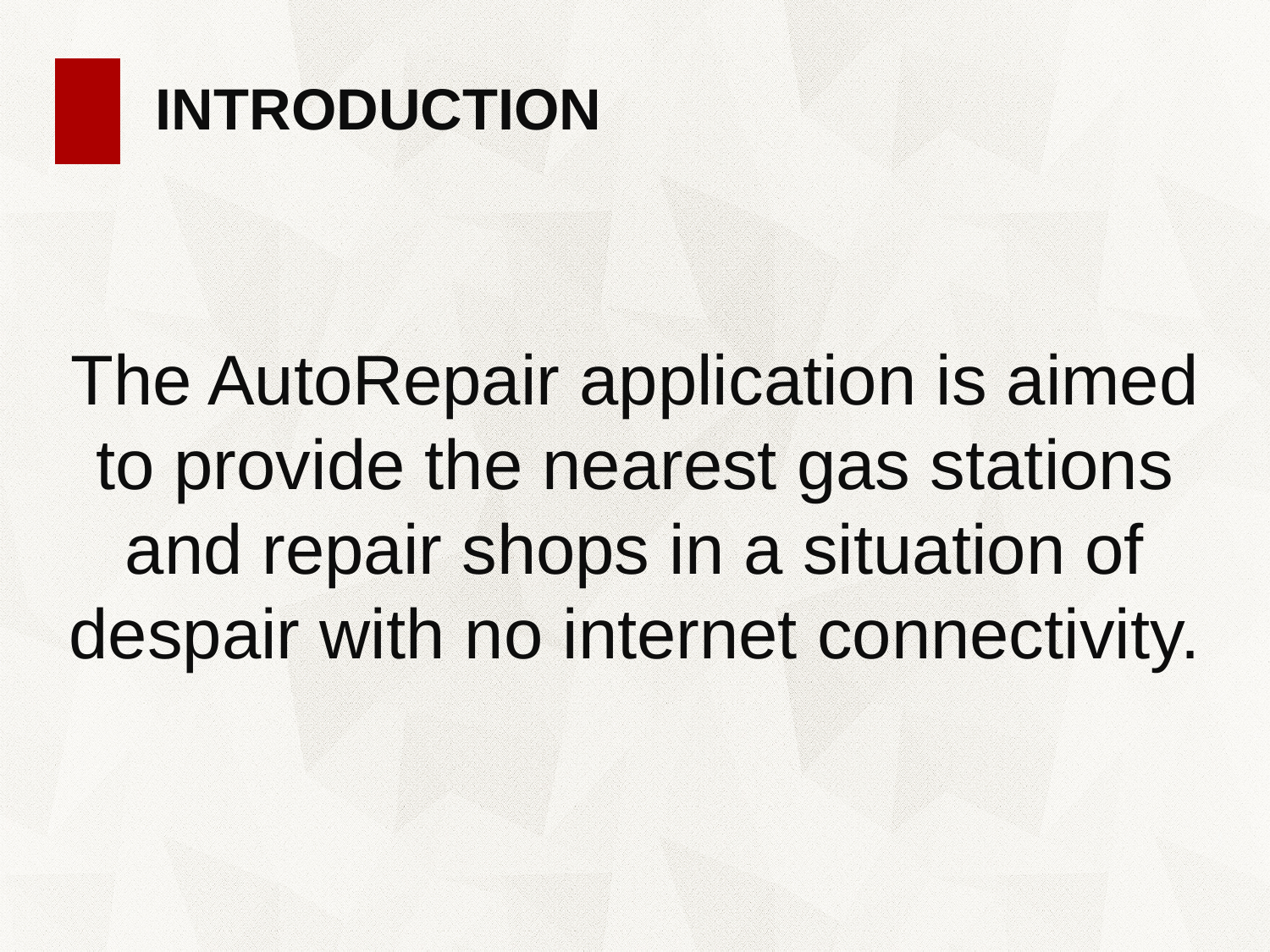

INTRODUCTION

The AutoRepair application is aimed to provide the nearest gas stations and repair shops in a situation of despair with no internet connectivity.